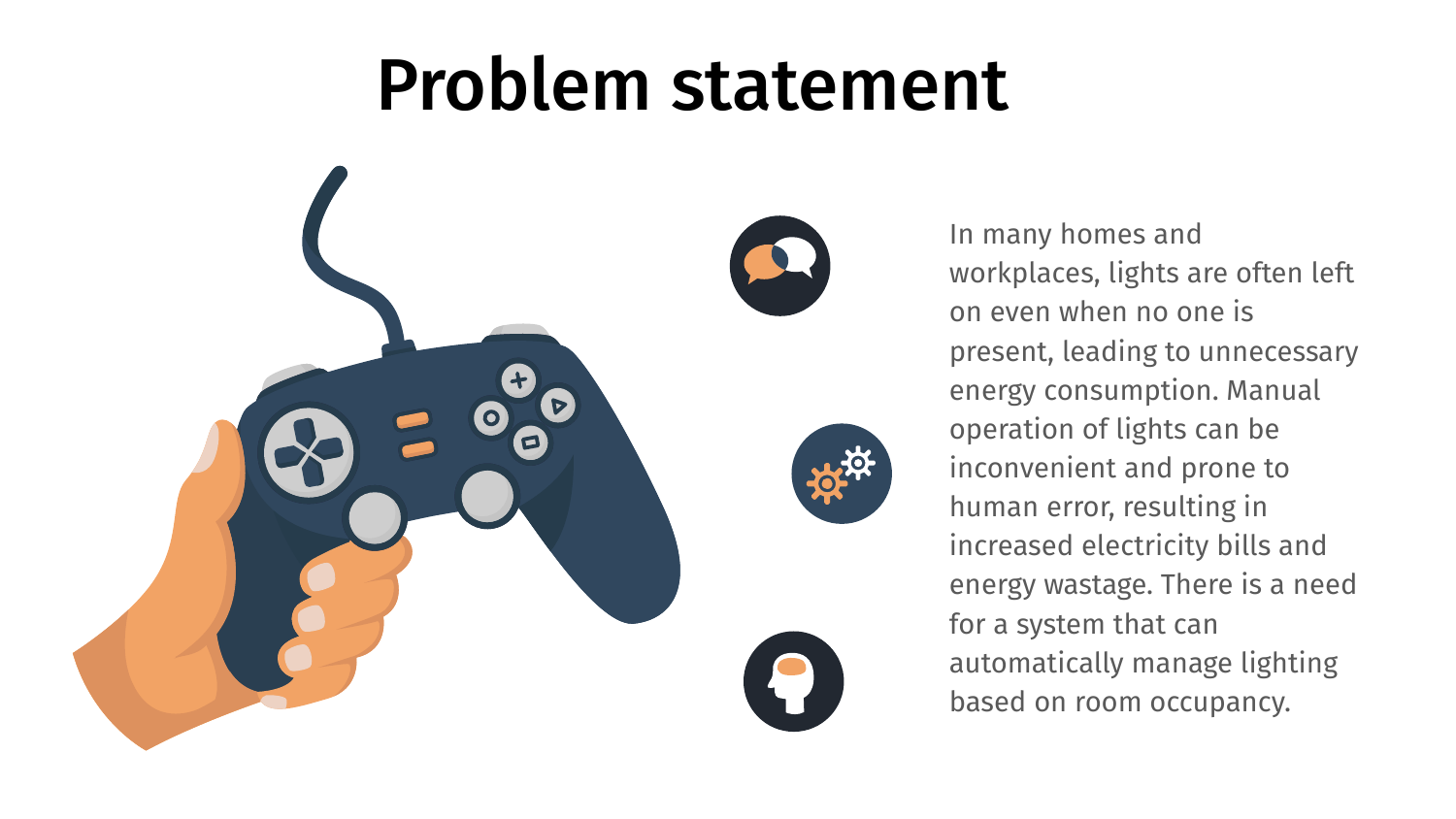

# Problem statement

In many homes and workplaces, lights are often left on even when no one is present, leading to unnecessary energy consumption. Manual operation of lights can be inconvenient and prone to human error, resulting in increased electricity bills and energy wastage. There is a need for a system that can automatically manage lighting based on room occupancy.